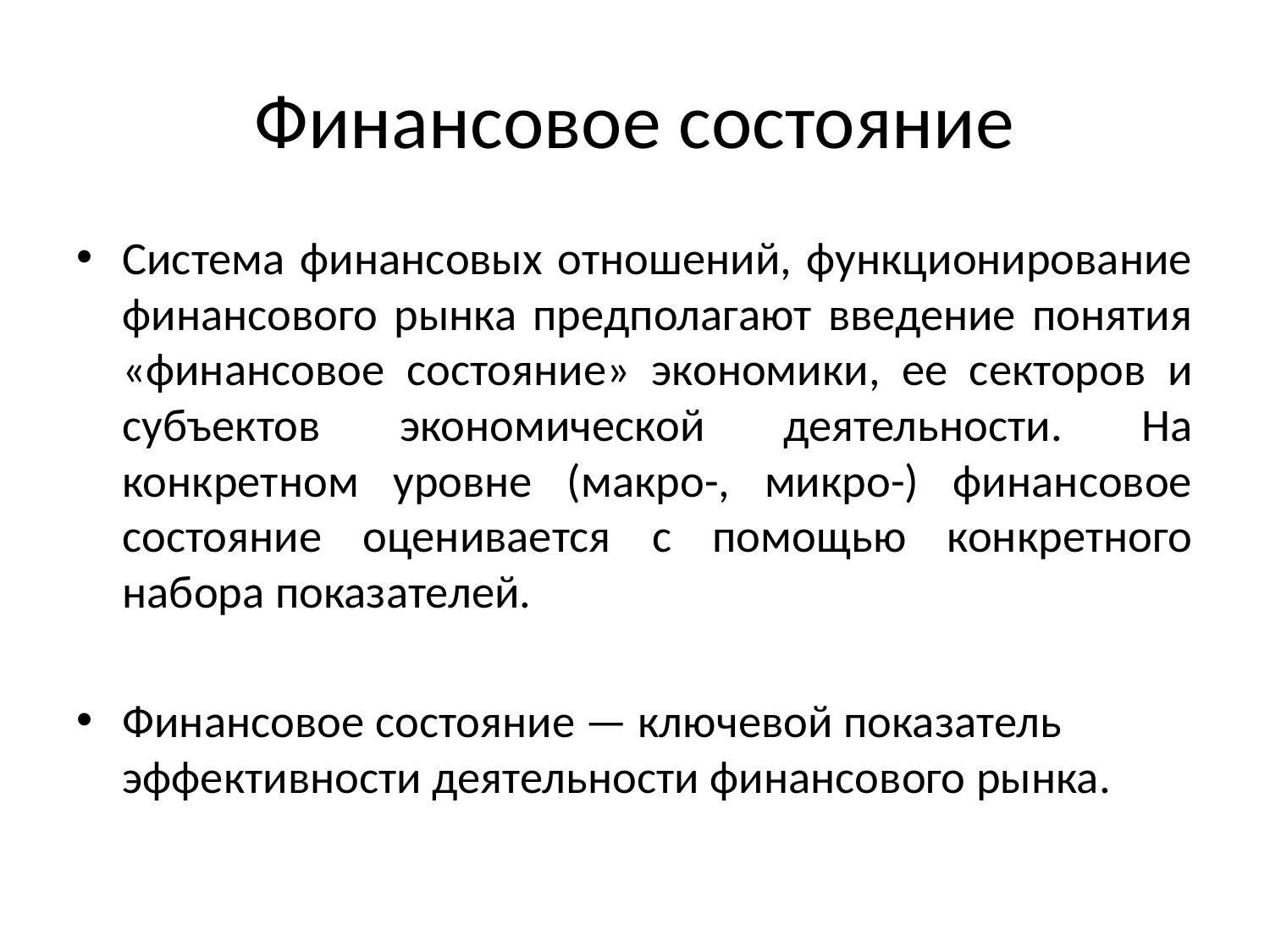

# Финансовое состояние
Система финансовых отношений, функционирование финансового рынка предполагают введение понятия «финансовое состояние» экономики, ее секторов и субъектов экономической деятельности. На конкретном уровне (макро-, микро-) финансовое состояние оценивается с помощью конкретного набора показателей.

Финансовое состояние — ключевой показатель эффективности деятельности финансового рынка.